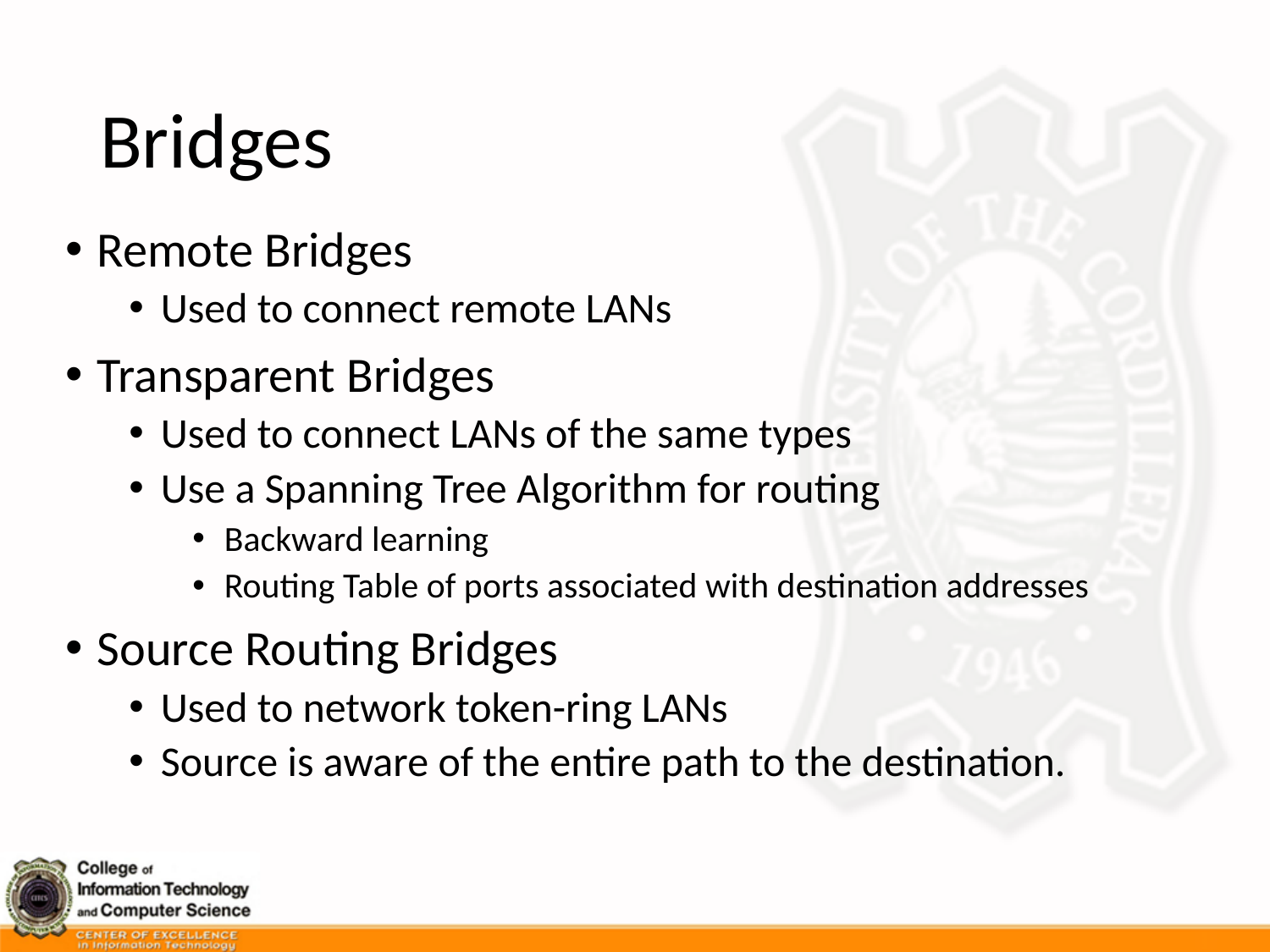

# Bridges
Remote Bridges
Used to connect remote LANs
Transparent Bridges
Used to connect LANs of the same types
Use a Spanning Tree Algorithm for routing
Backward learning
Routing Table of ports associated with destination addresses
Source Routing Bridges
Used to network token-ring LANs
Source is aware of the entire path to the destination.